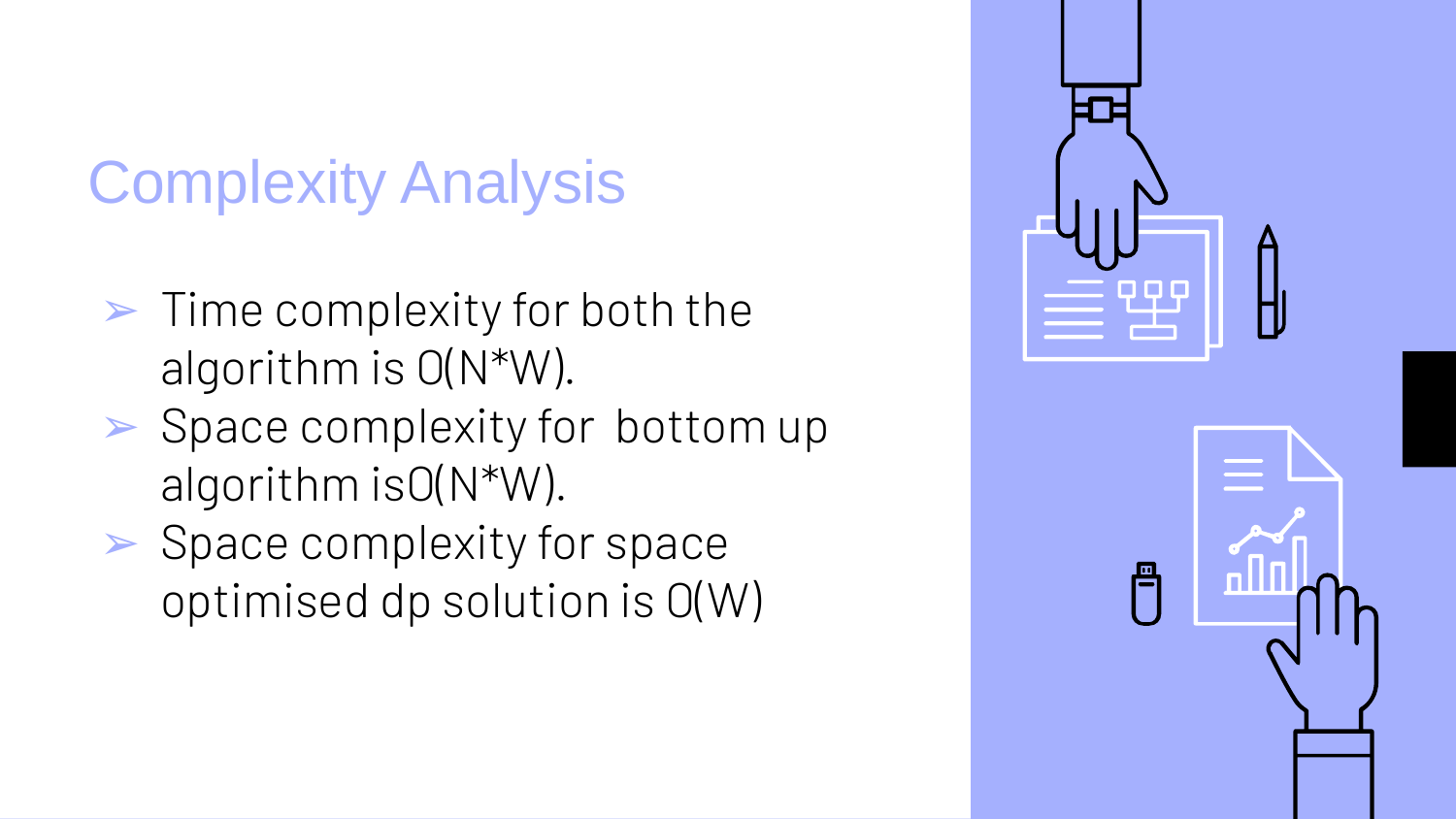

# Complexity Analysis
Time complexity for both the algorithm is O(N*W).
Space complexity for  bottom up algorithm isO(N*W).
Space complexity for space optimised dp solution is O(W)